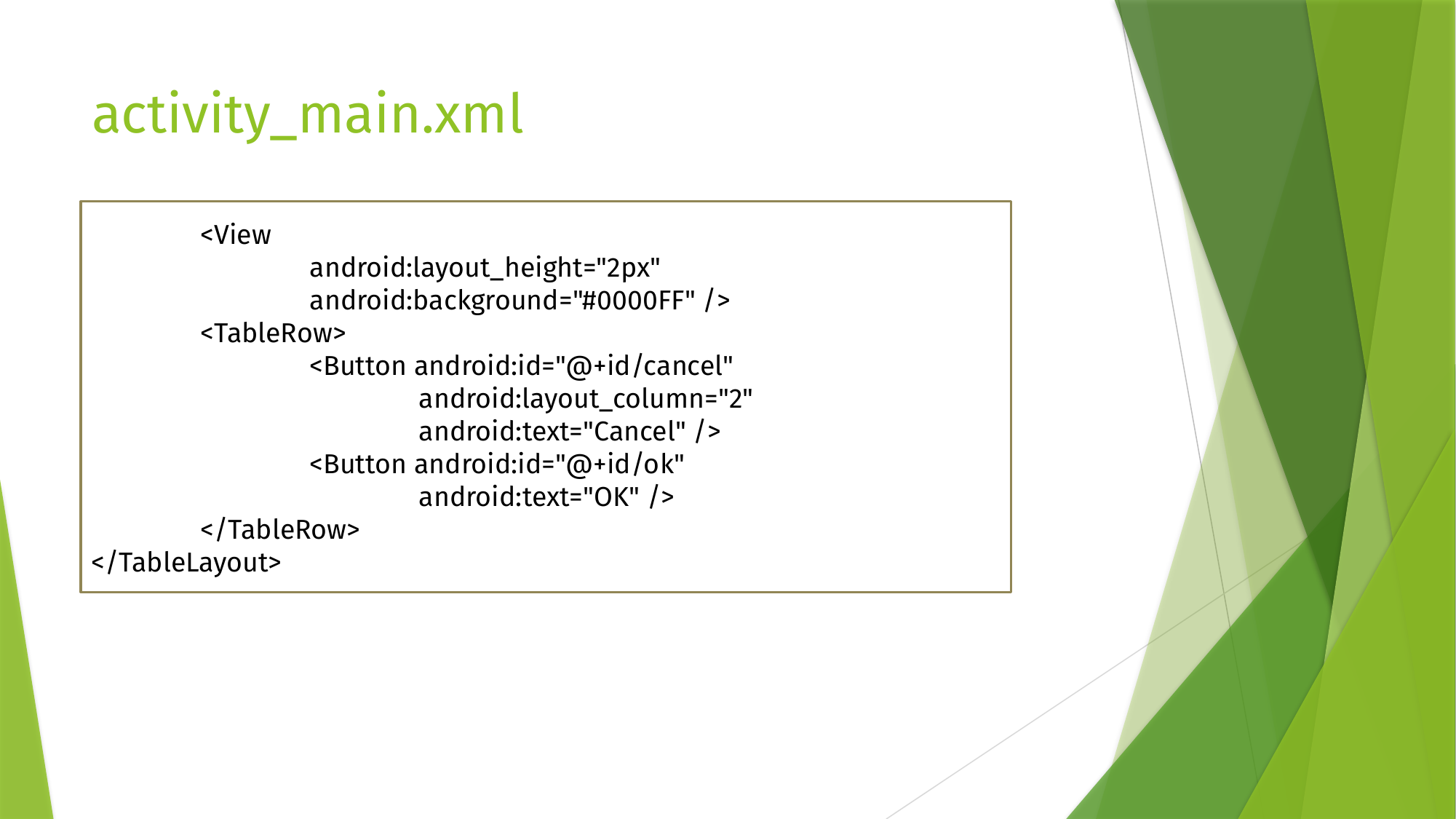

# activity_main.xml
	<View
		android:layout_height="2px"
		android:background="#0000FF" />
	<TableRow>
		<Button android:id="@+id/cancel"
			android:layout_column="2"
			android:text="Cancel" />
		<Button android:id="@+id/ok"
			android:text="OK" />
	</TableRow>
</TableLayout>